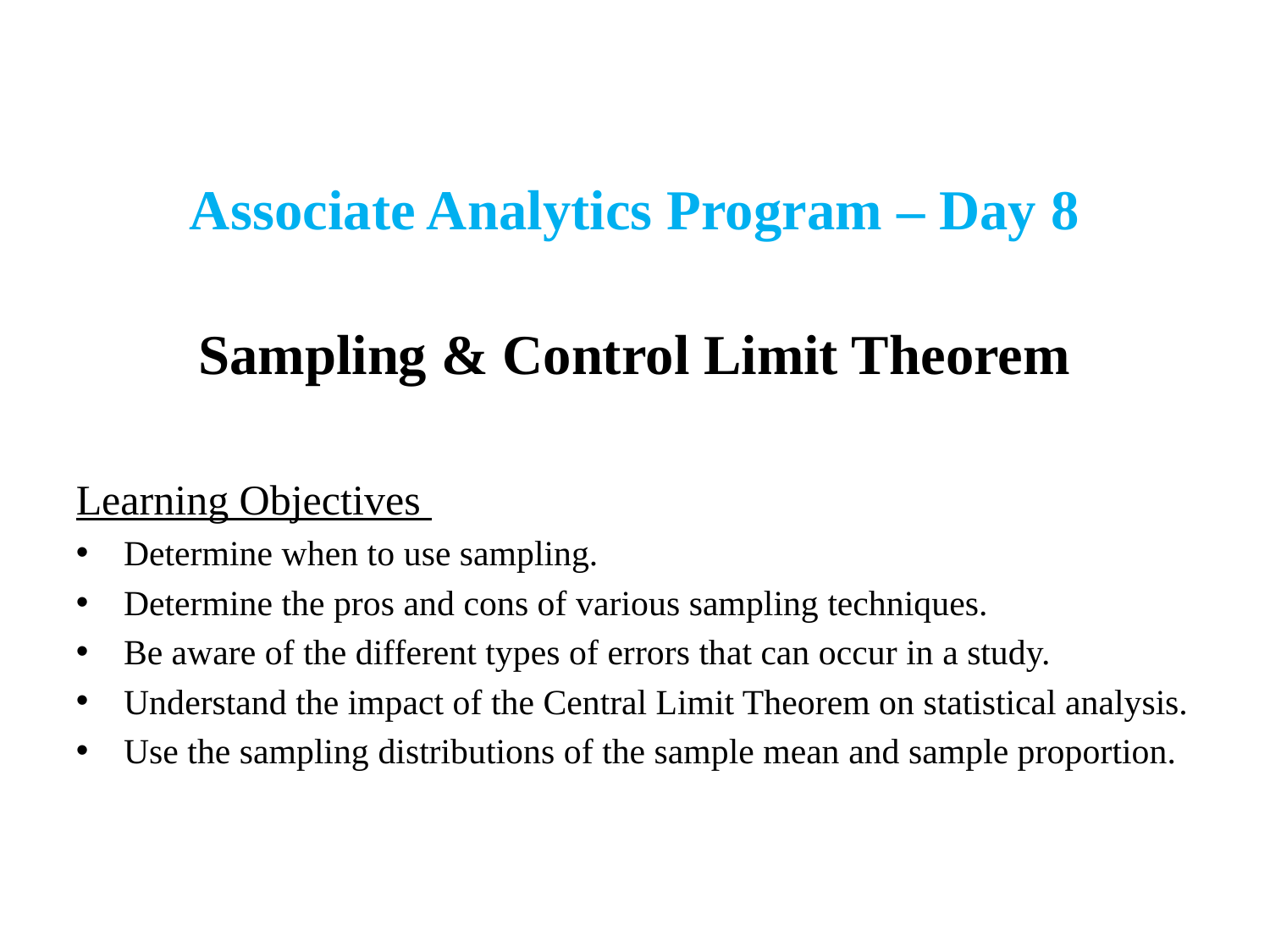

Associate Analytics Program – Day 8

Sampling & Control Limit Theorem

Learning Objectives
Determine when to use sampling.
Determine the pros and cons of various sampling techniques.
Be aware of the different types of errors that can occur in a study.
Understand the impact of the Central Limit Theorem on statistical analysis.
Use the sampling distributions of the sample mean and sample proportion.